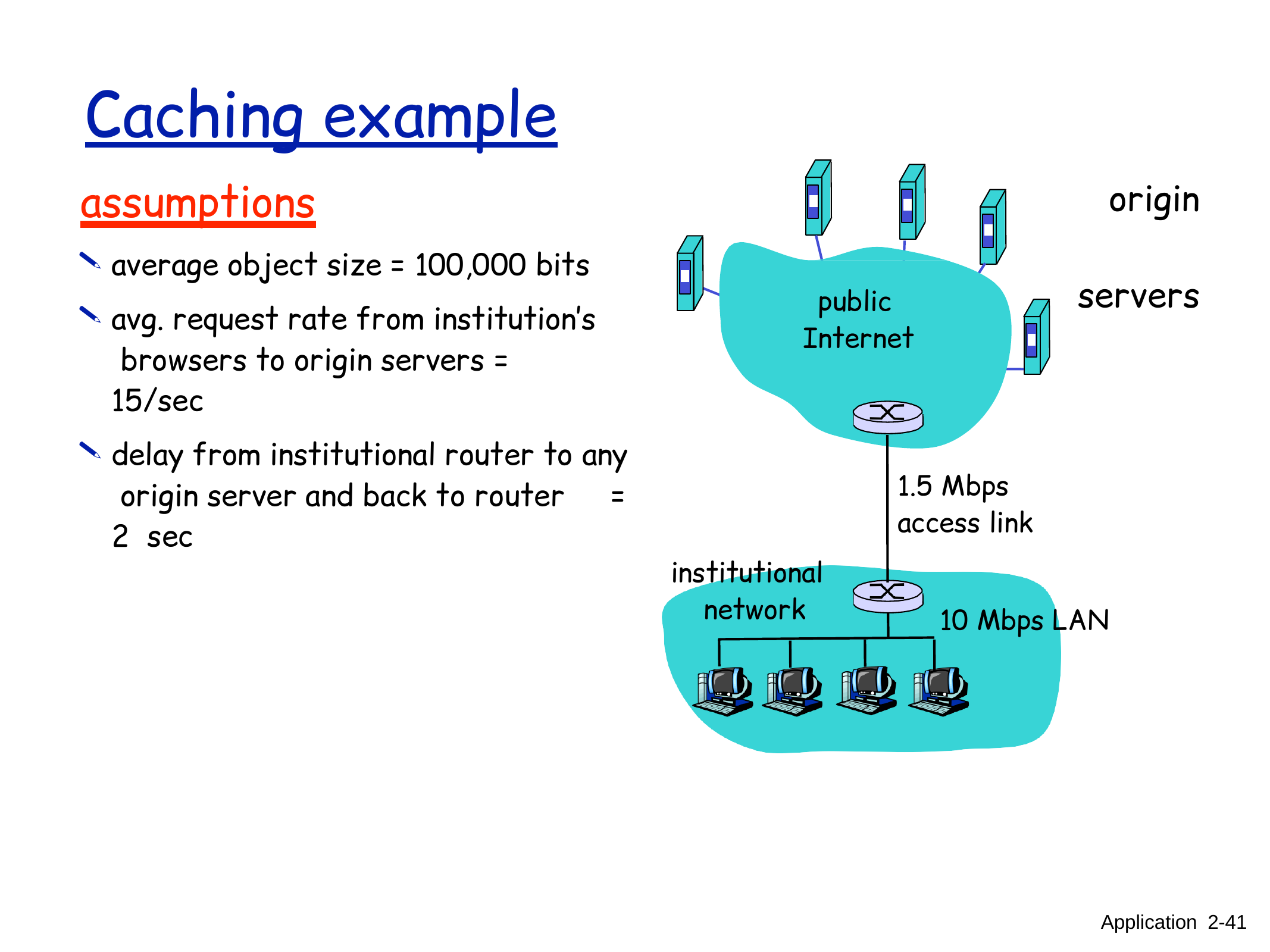

# Caching example
assumptions
average object size = 100,000 bits
avg. request rate from institution’s  browsers to origin servers = 15/sec
delay from institutional router to any  origin server and back to router	= 2  sec

origin  servers

public  Internet

1.5 Mbps  access link
institutional  network

10 Mbps LAN

Application 2-41